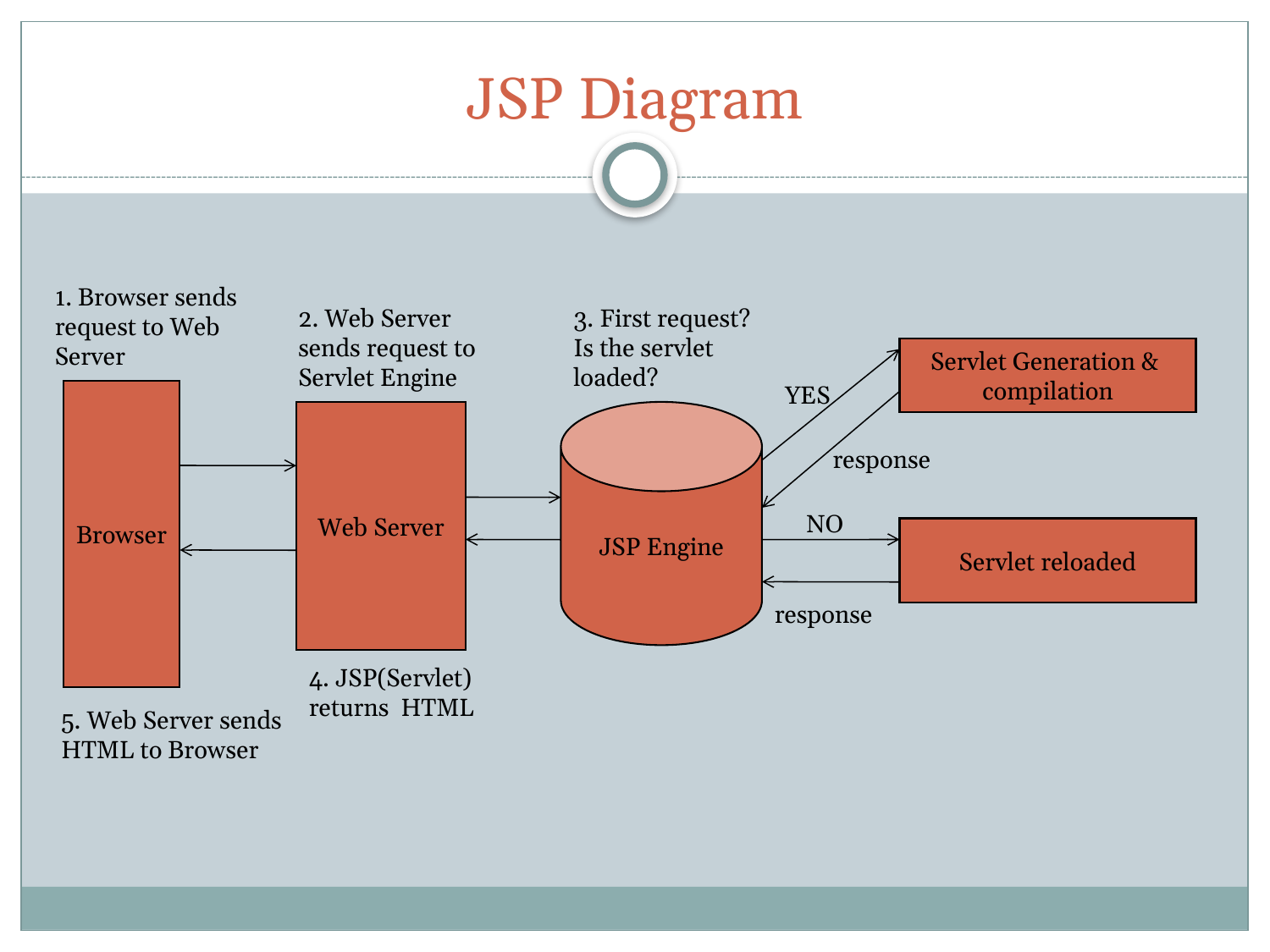

# JSP Diagram
1. Browser sends request to Web Server
2. Web Server sends request to Servlet Engine
3. First request? Is the servlet loaded?
Servlet Generation &
compilation
YES
Browser
Web Server
JSP Engine
response
NO
Servlet reloaded
response
4. JSP(Servlet) returns  HTML
5. Web Server sends HTML to Browser